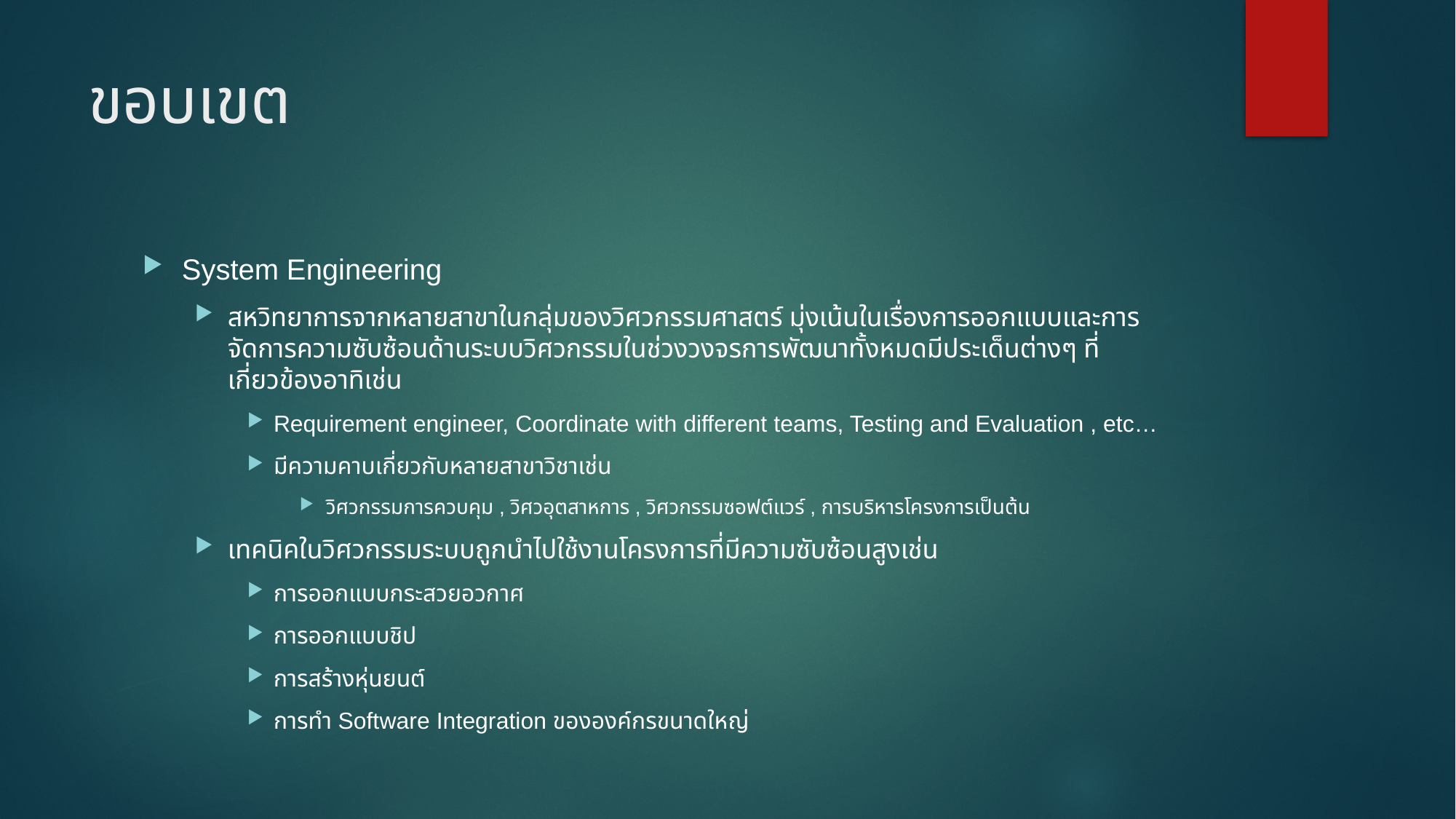

# ขอบเขต
System Engineering
สหวิทยาการจากหลายสาขาในกลุ่มของวิศวกรรมศาสตร์ มุ่งเน้นในเรื่องการออกแบบและการจัดการความซับซ้อนด้านระบบวิศวกรรมในช่วงวงจรการพัฒนาทั้งหมดมีประเด็นต่างๆ ที่เกี่ยวข้องอาทิเช่น
Requirement engineer, Coordinate with different teams, Testing and Evaluation , etc…
มีความคาบเกี่ยวกับหลายสาขาวิชาเช่น
วิศวกรรมการควบคุม , วิศวอุตสาหการ , วิศวกรรมซอฟต์แวร์ , การบริหารโครงการเป็นต้น
เทคนิคในวิศวกรรมระบบถูกนำไปใช้งานโครงการที่มีความซับซ้อนสูงเช่น
การออกแบบกระสวยอวกาศ
การออกแบบชิป
การสร้างหุ่นยนต์
การทำ Software Integration ขององค์กรขนาดใหญ่